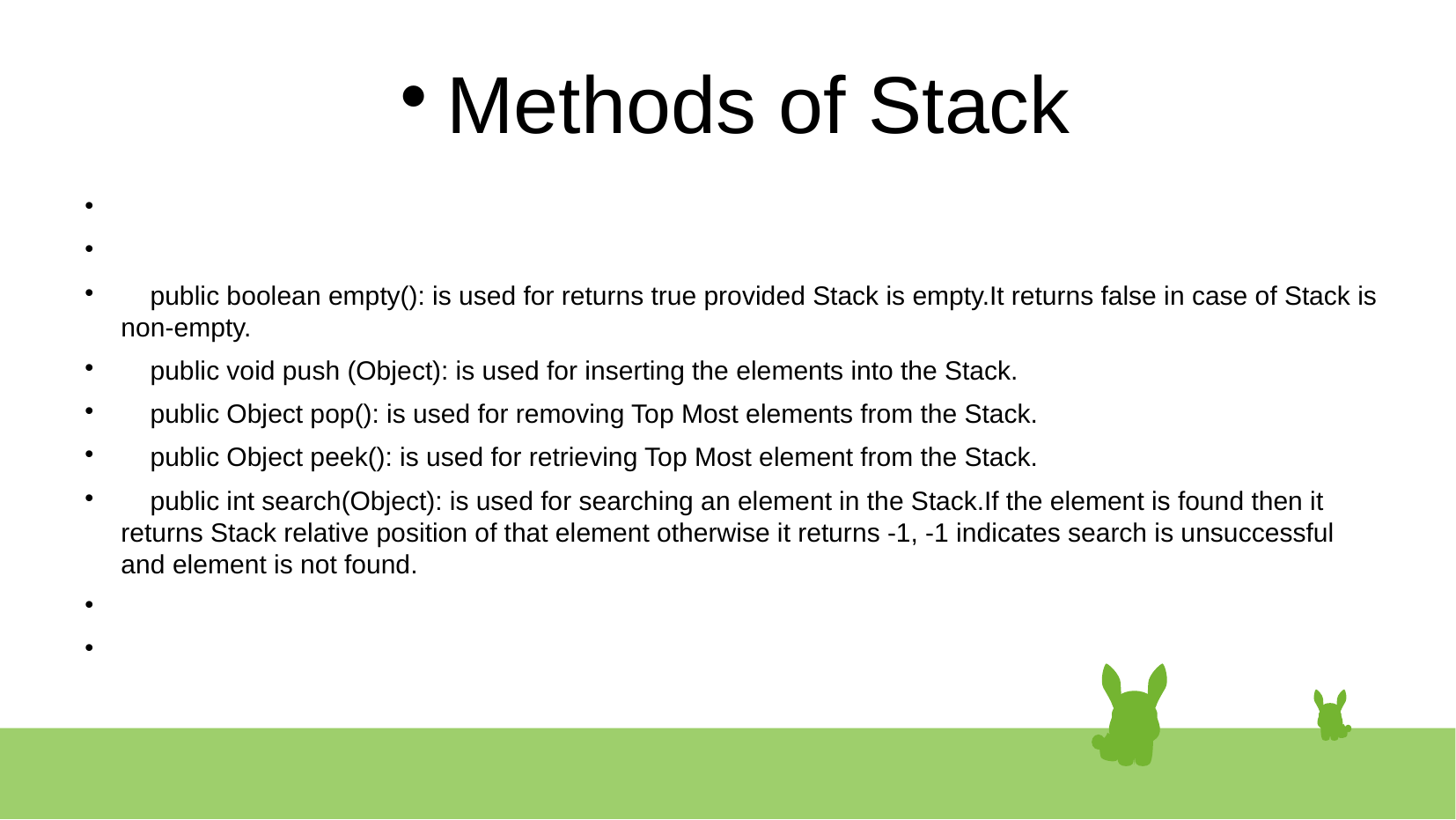

# Methods of Stack

    public boolean empty(): is used for returns true provided Stack is empty.It returns false in case of Stack is non-empty.
    public void push (Object): is used for inserting the elements into the Stack.
    public Object pop(): is used for removing Top Most elements from the Stack.
    public Object peek(): is used for retrieving Top Most element from the Stack.
    public int search(Object): is used for searching an element in the Stack.If the element is found then it returns Stack relative position of that element otherwise it returns -1, -1 indicates search is unsuccessful and element is not found.